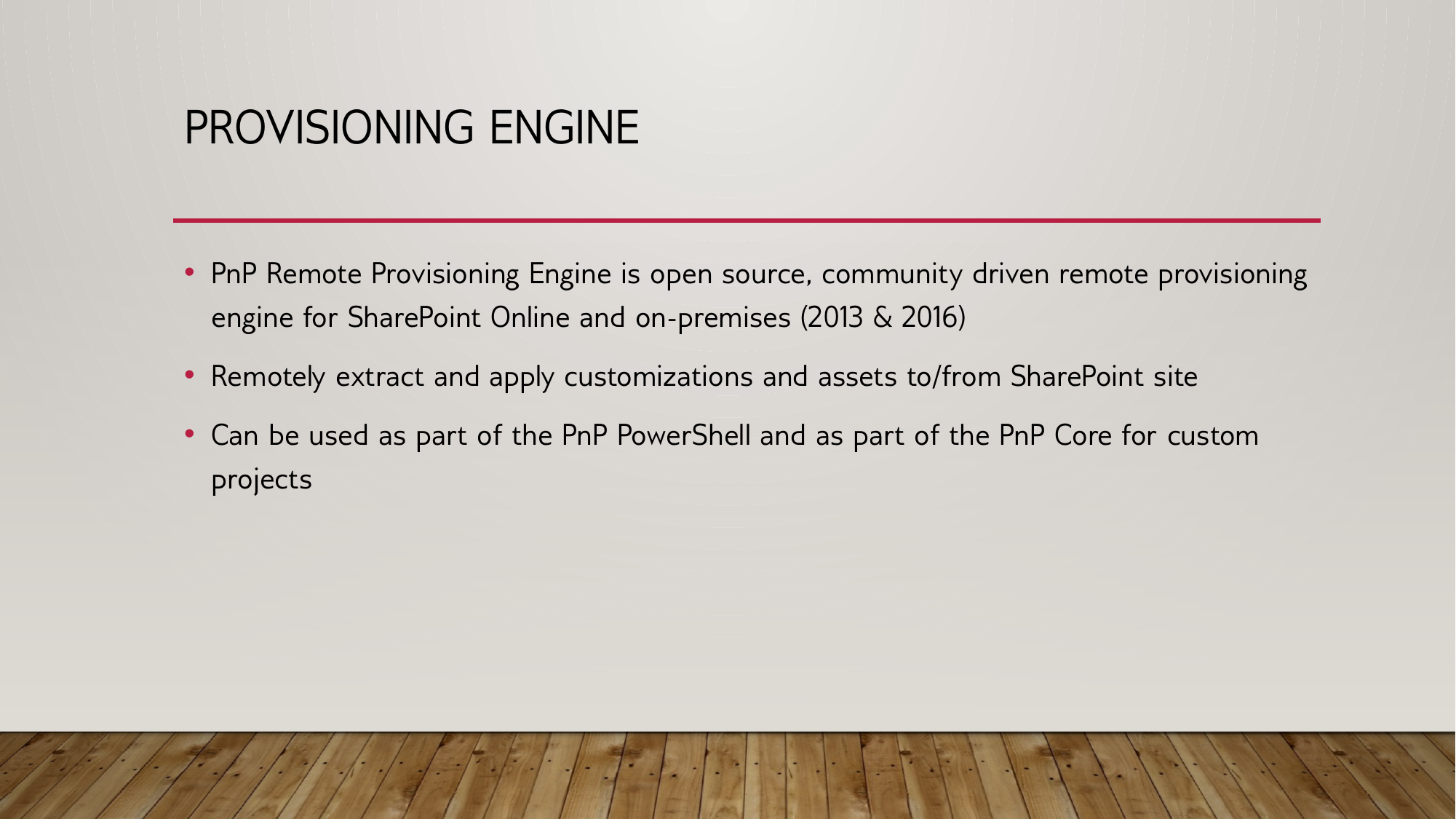

# Provisioning Engine
PnP Remote Provisioning Engine is open source, community driven remote provisioning engine for SharePoint Online and on-premises (2013 & 2016)
Remotely extract and apply customizations and assets to/from SharePoint site
Can be used as part of the PnP PowerShell and as part of the PnP Core for custom projects